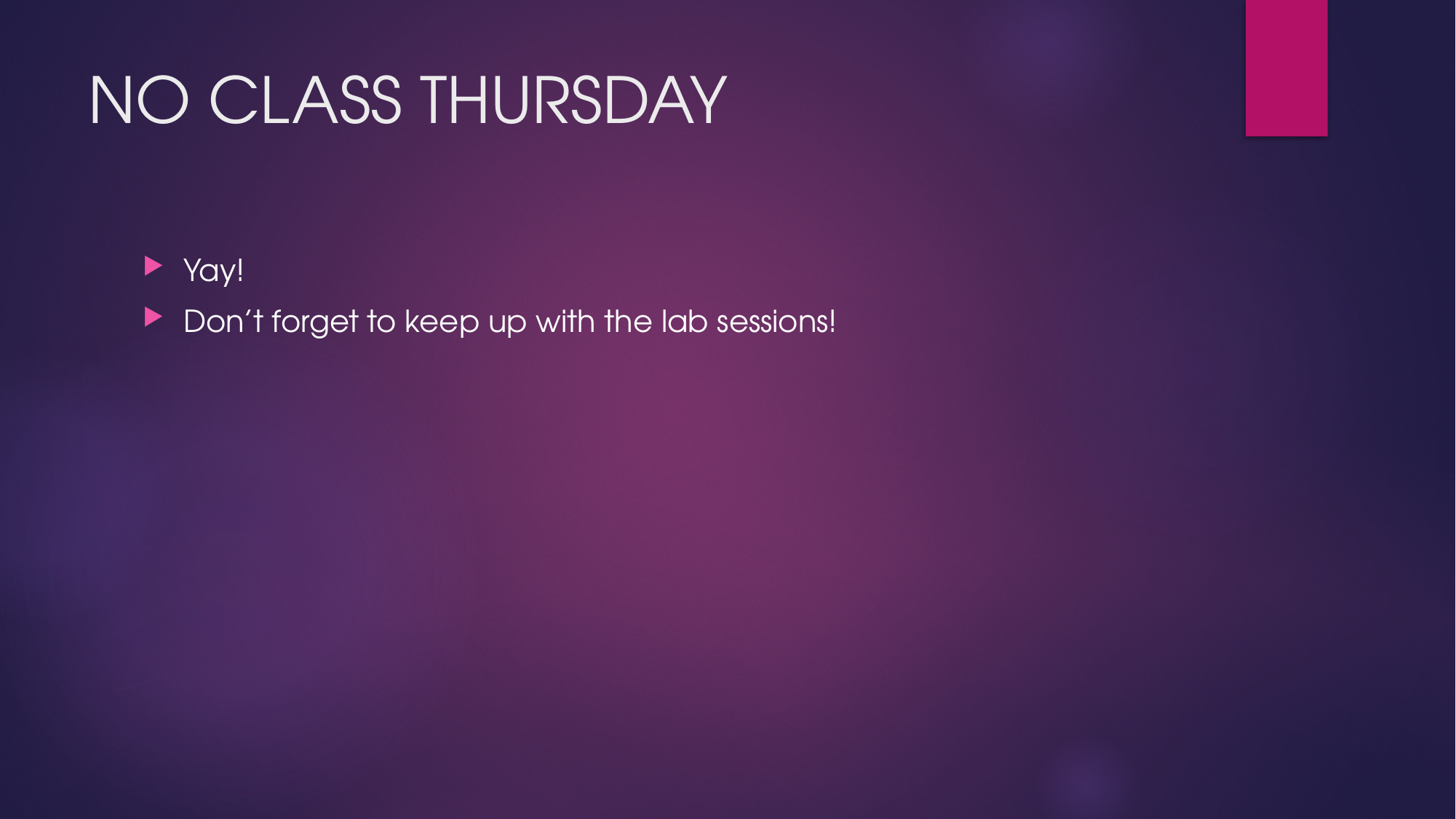

# NO CLASS THURSDAY
Yay!
Don’t forget to keep up with the lab sessions!